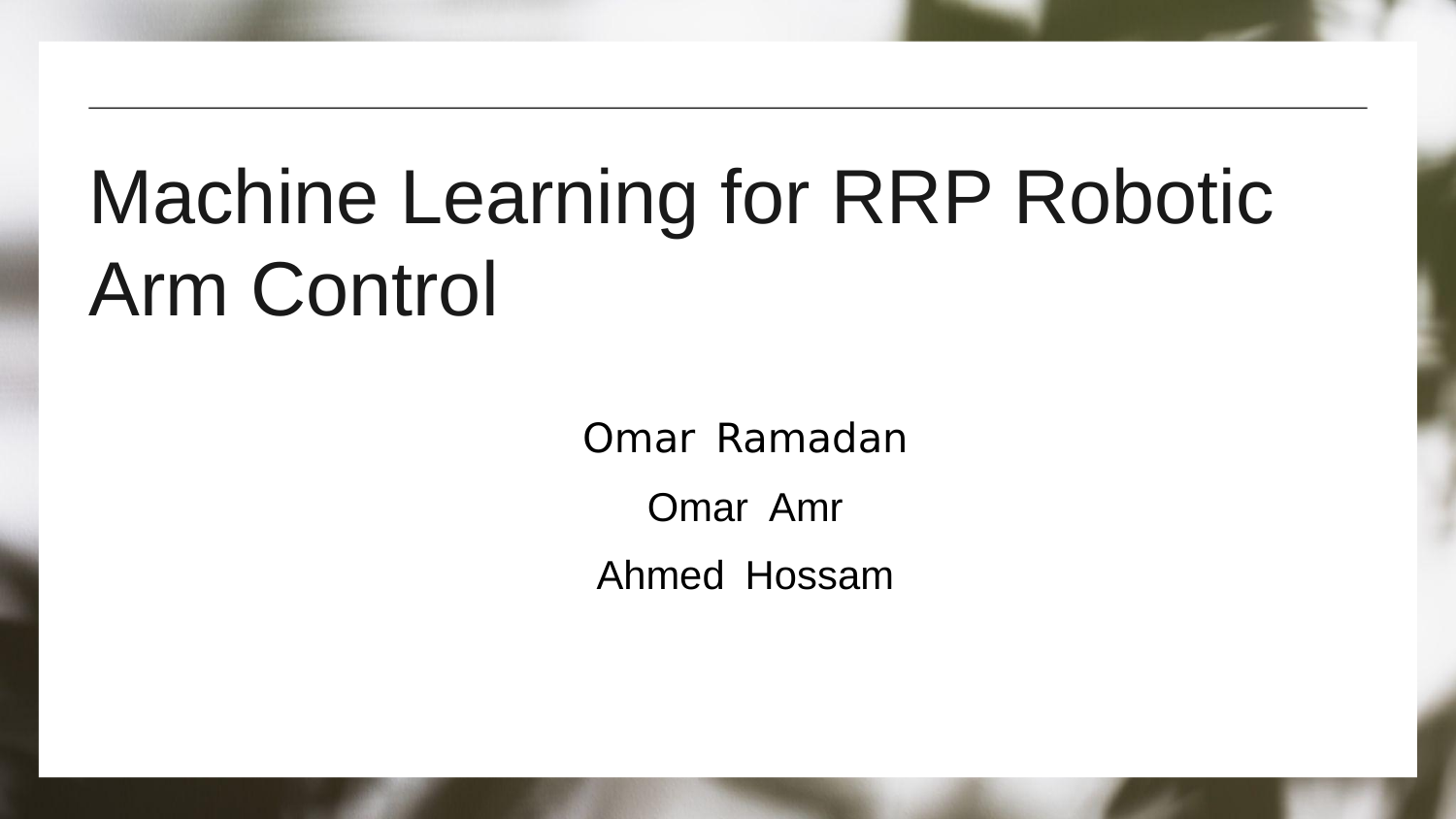

# Machine Learning for RRP Robotic Arm Control
Omar Ramadan
Omar Amr
Ahmed Hossam